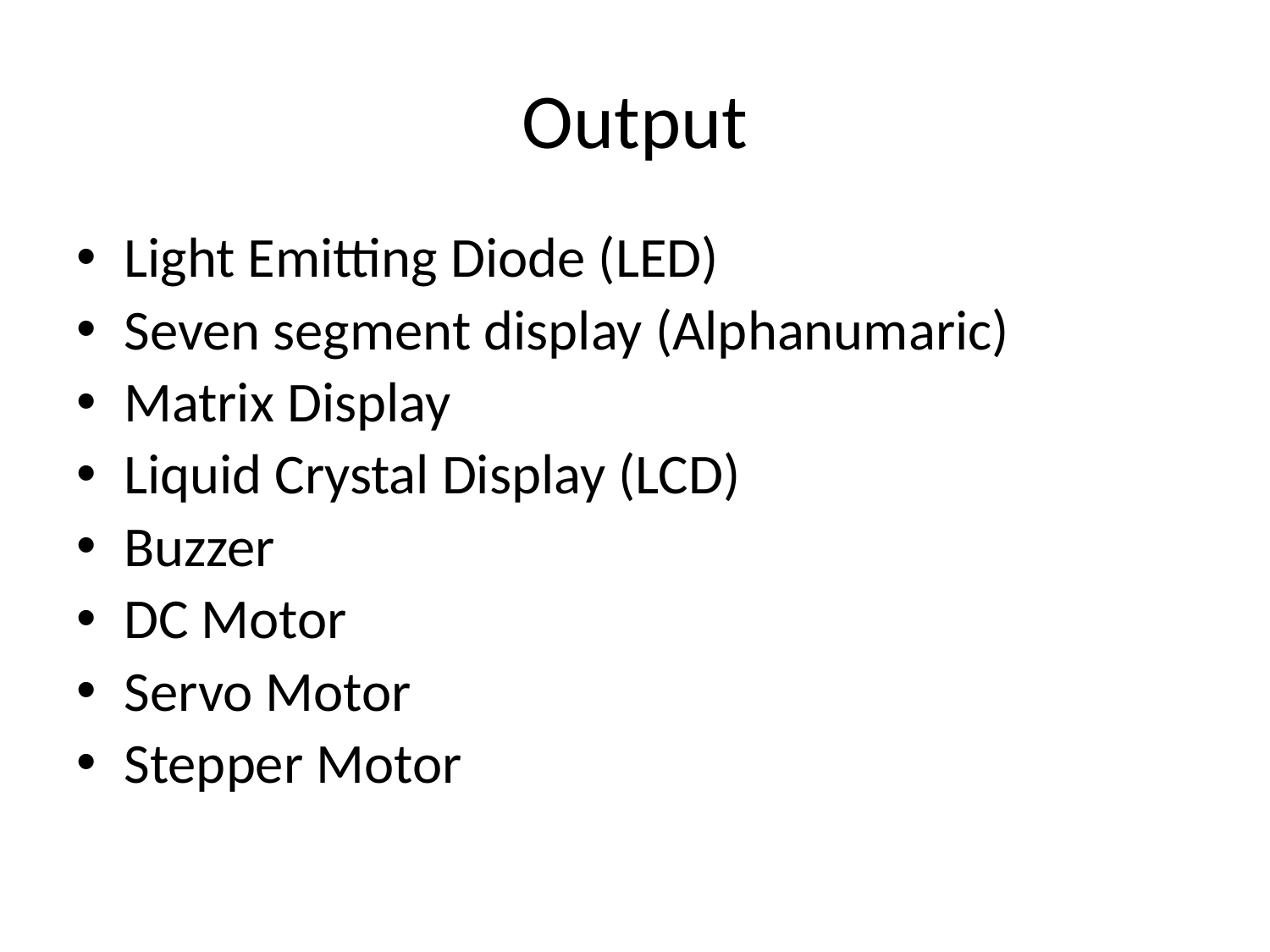

# Output
Light Emitting Diode (LED)
Seven segment display (Alphanumaric)
Matrix Display
Liquid Crystal Display (LCD)
Buzzer
DC Motor
Servo Motor
Stepper Motor